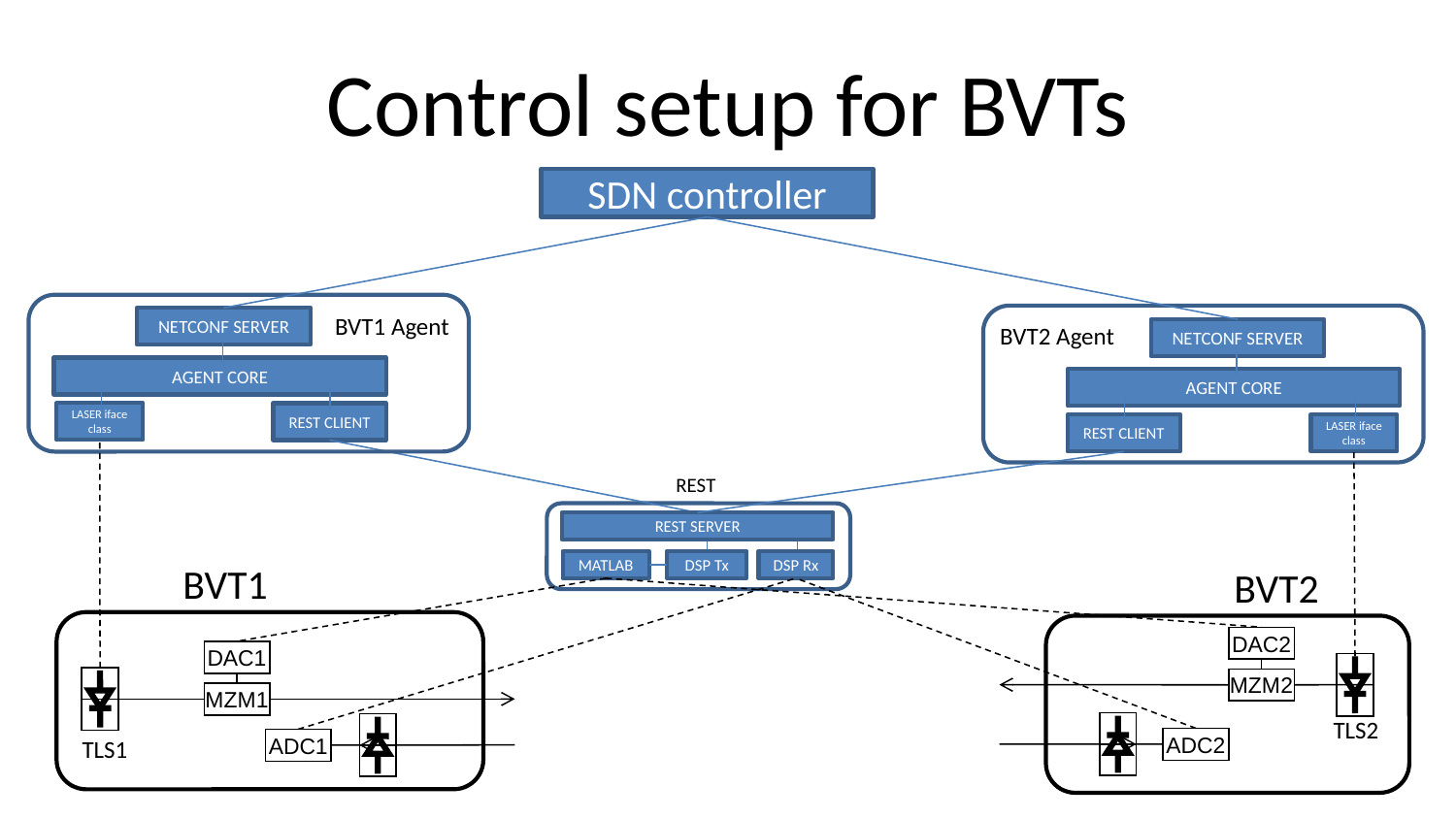

# Control setup for BVTs
SDN controller

BVT1 Agent

NETCONF SERVER
BVT2 Agent
NETCONF SERVER
AGENT CORE
AGENT CORE
LASER iface class
REST CLIENT
LASER iface class
REST CLIENT
REST

REST SERVER
MATLAB
DSP Tx
DSP Rx
BVT1
BVT2

DAC2
DAC1

MZM2
MZM1
TLS2

TLS1
ADC2
ADC1